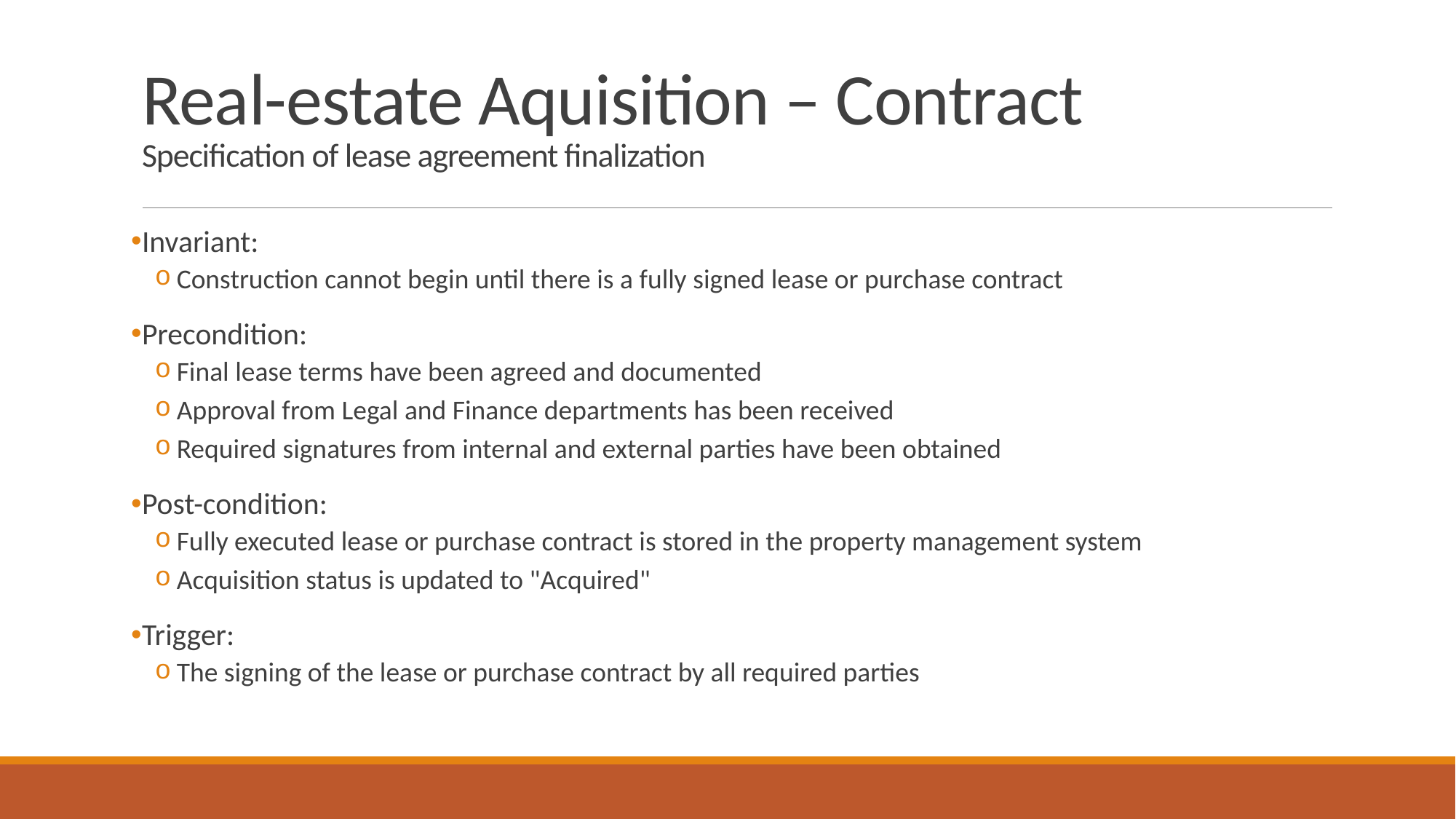

# Real-estate Aquisition – Contract Specification of lease agreement finalization
Invariant:
Construction cannot begin until there is a fully signed lease or purchase contract
Precondition:
Final lease terms have been agreed and documented
Approval from Legal and Finance departments has been received
Required signatures from internal and external parties have been obtained
Post-condition:
Fully executed lease or purchase contract is stored in the property management system
Acquisition status is updated to "Acquired"
Trigger:
The signing of the lease or purchase contract by all required parties